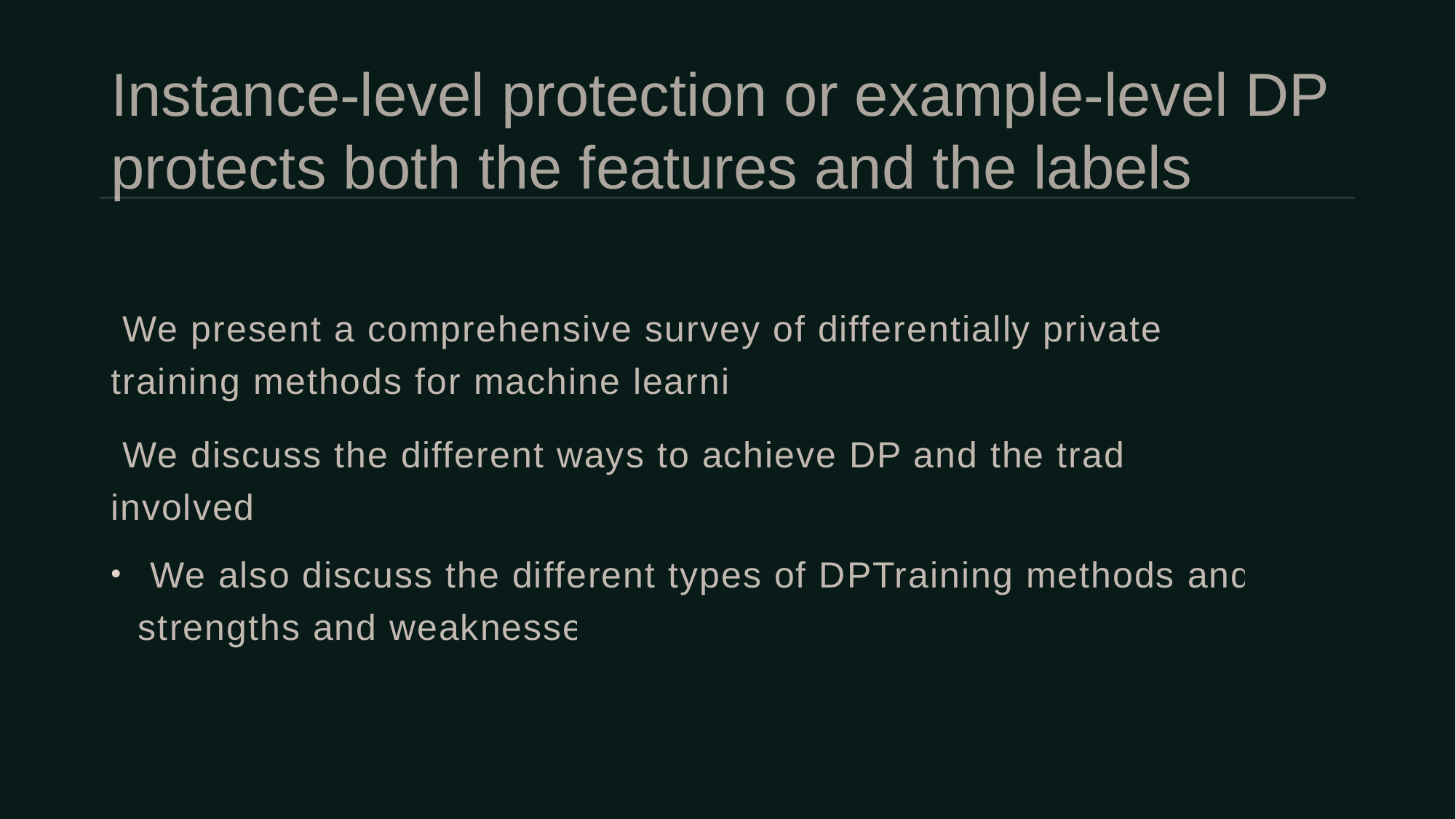

# Instance-level protection or example-level DP protects both the features and the labels
 We present a comprehensive survey of differentially private (DP) training methods for machine learning.
 We discuss the different ways to achieve DP and the tradeoffs involved.
 We also discuss the different types of DPTraining methods and their strengths and weaknesses.